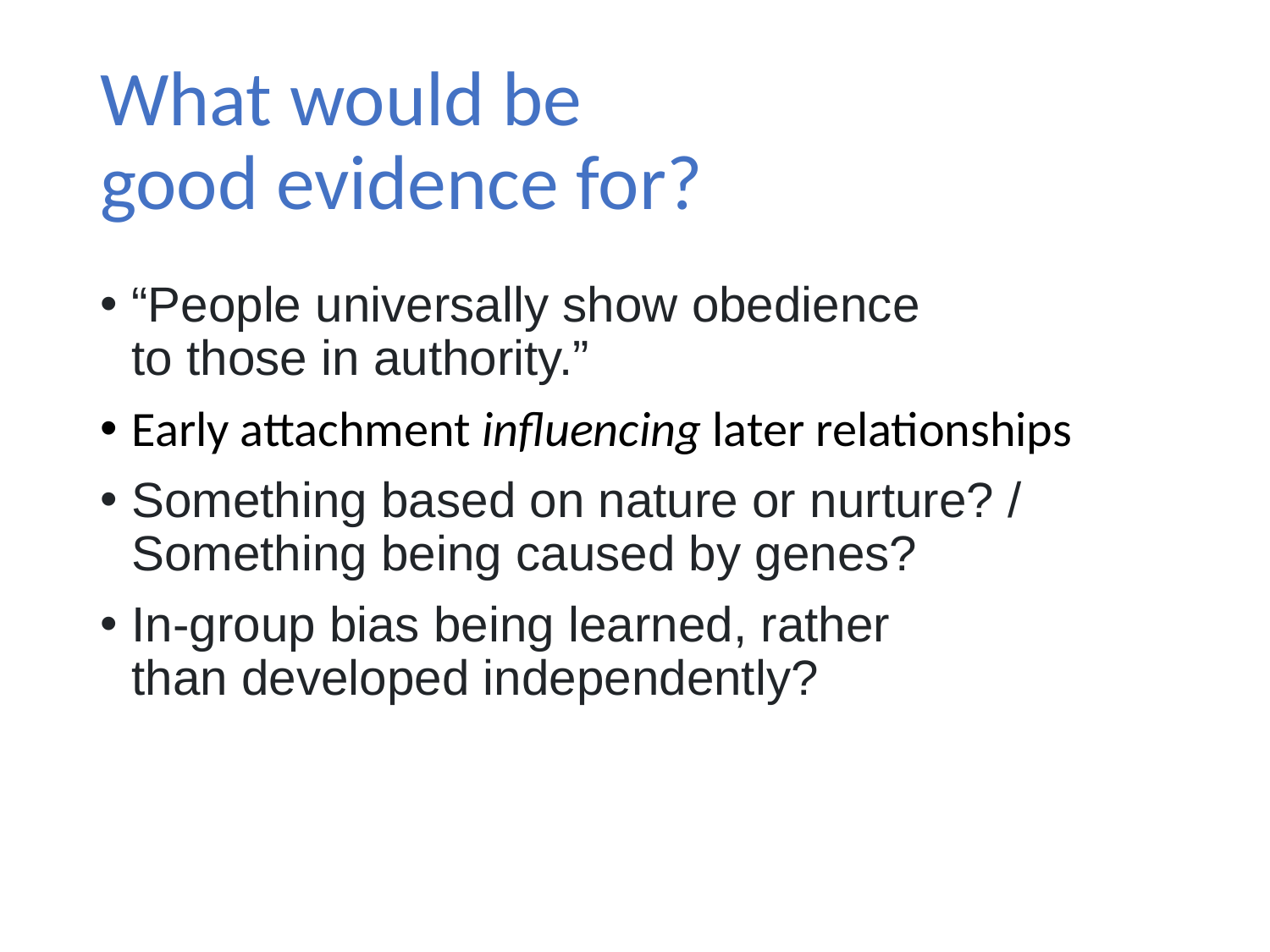

# What would be good evidence for?
“People universally show obedience
to those in authority.”
Early attachment influencing later relationships
Something based on nature or nurture? / Something being caused by genes?
In-group bias being learned, rather
than developed independently?